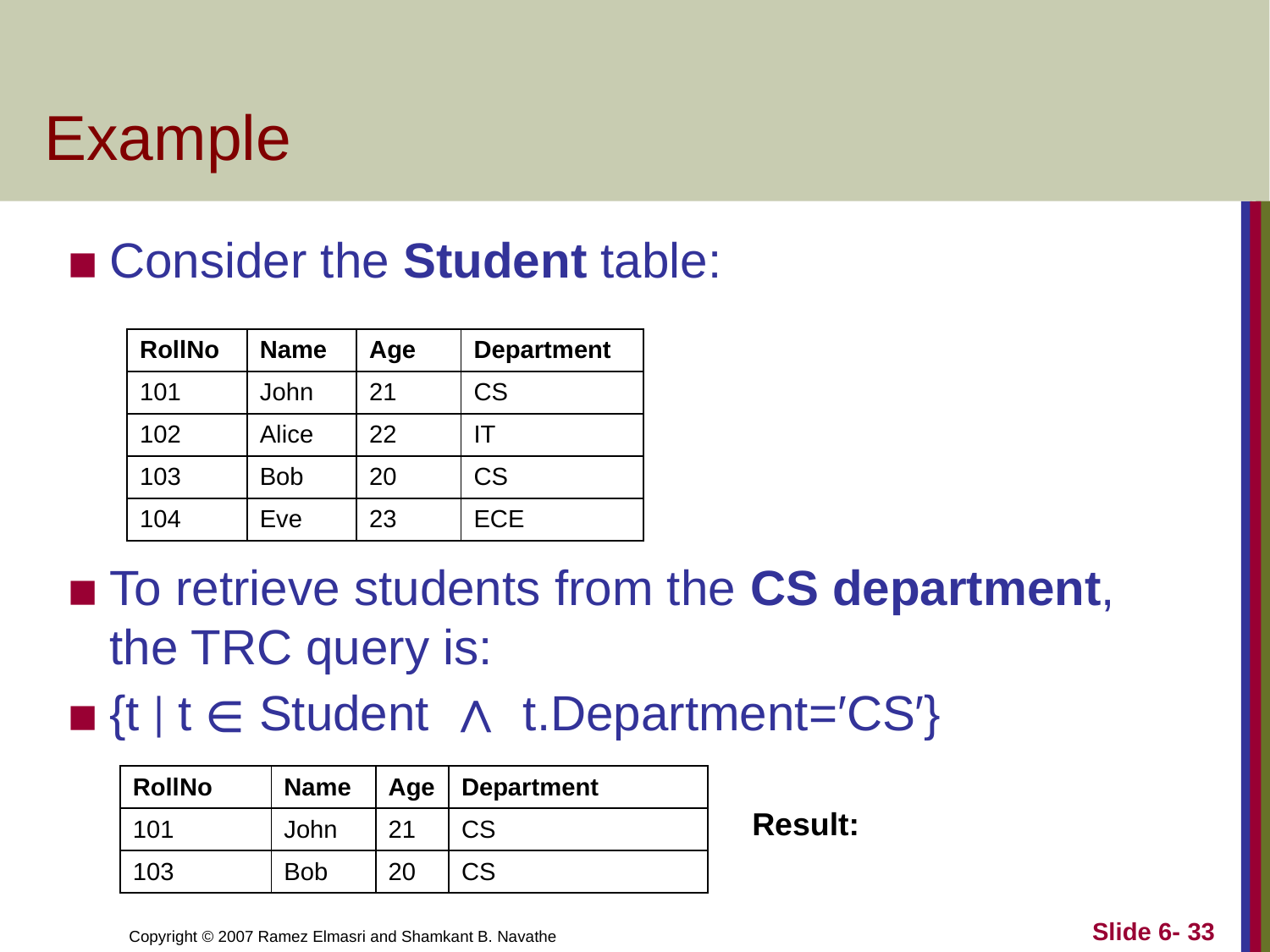

# Example
Consider the Student table:

To retrieve students from the CS department, the TRC query is:
{t ∣ t ∈ Student  ∧  t.Department=′CS′}

| RollNo | Name | Age | Department |
| --- | --- | --- | --- |
| 101 | John | 21 | CS |
| 102 | Alice | 22 | IT |
| 103 | Bob | 20 | CS |
| 104 | Eve | 23 | ECE |
| RollNo | Name | Age | Department |
| --- | --- | --- | --- |
| 101 | John | 21 | CS |
| 103 | Bob | 20 | CS |
Result:
Slide 6- 33